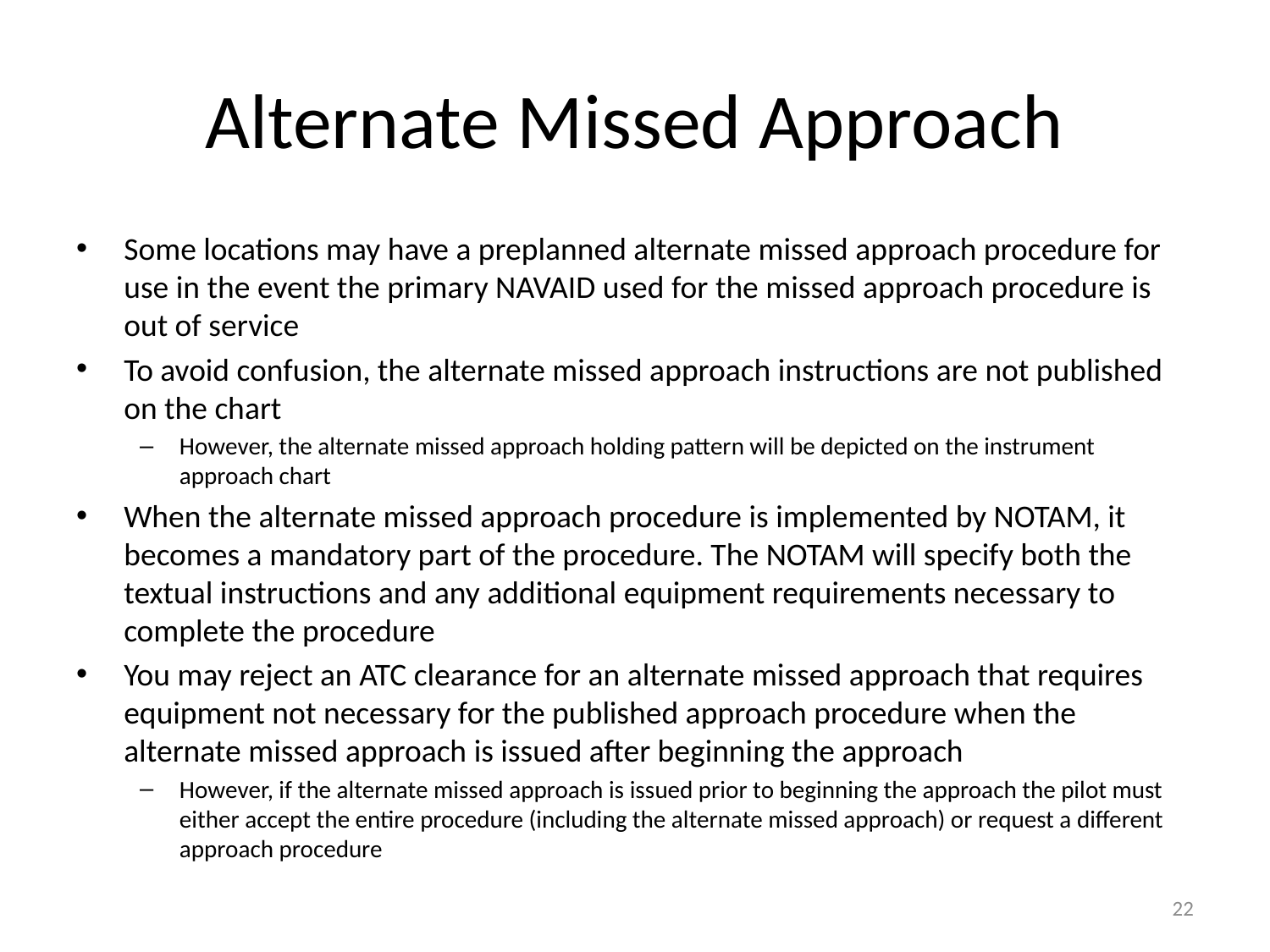

# Alternate Missed Approach
Some locations may have a preplanned alternate missed approach procedure for use in the event the primary NAVAID used for the missed approach procedure is out of service
To avoid confusion, the alternate missed approach instructions are not published on the chart
However, the alternate missed approach holding pattern will be depicted on the instrument approach chart
When the alternate missed approach procedure is implemented by NOTAM, it becomes a mandatory part of the procedure. The NOTAM will specify both the textual instructions and any additional equipment requirements necessary to complete the procedure
You may reject an ATC clearance for an alternate missed approach that requires equipment not necessary for the published approach procedure when the alternate missed approach is issued after beginning the approach
However, if the alternate missed approach is issued prior to beginning the approach the pilot must either accept the entire procedure (including the alternate missed approach) or request a different approach procedure
22